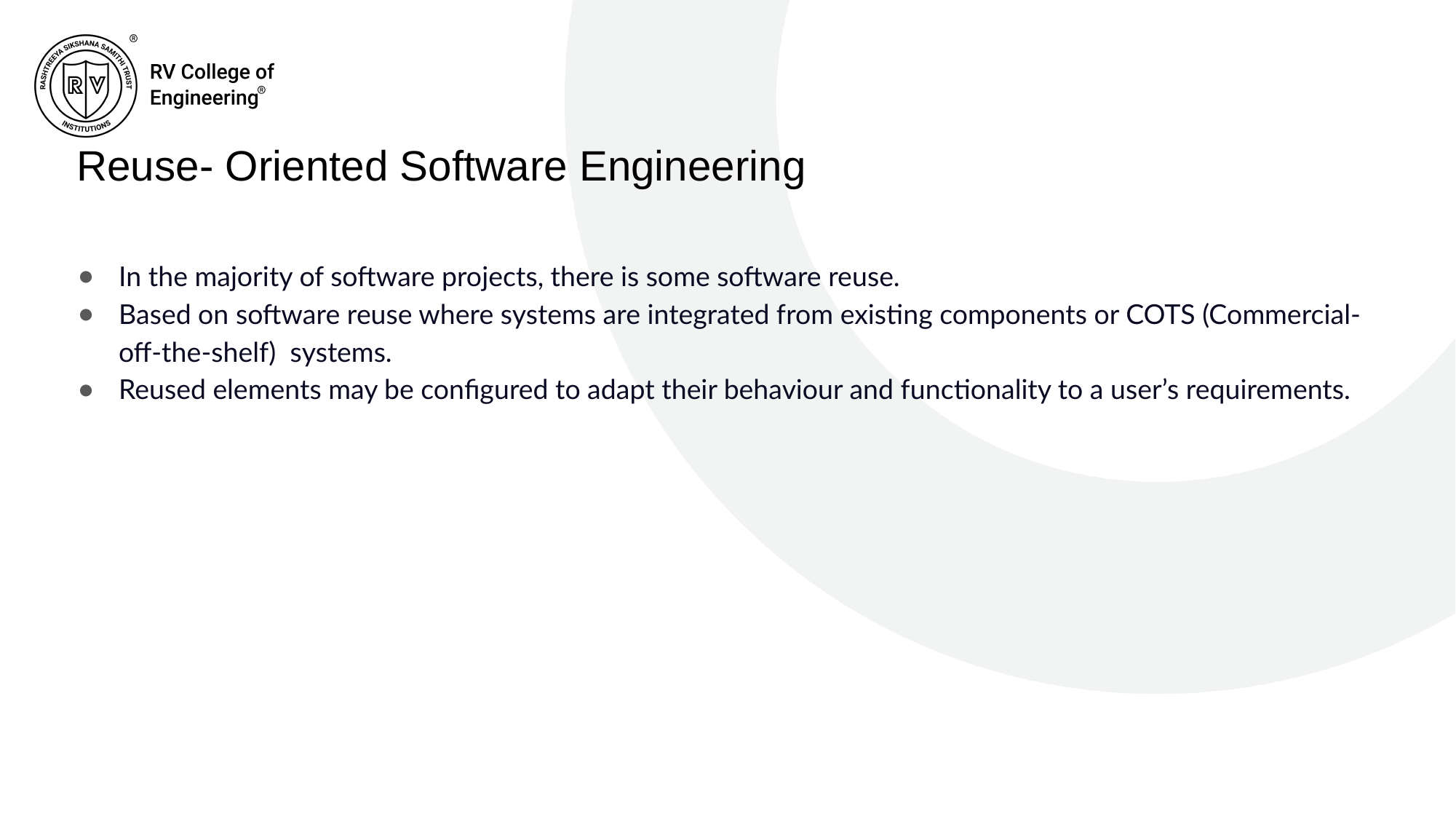

# Reuse- Oriented Software Engineering
In the majority of software projects, there is some software reuse.
Based on software reuse where systems are integrated from existing components or COTS (Commercial-off-the-shelf)  systems.
Reused elements may be configured to adapt their behaviour and functionality to a user’s requirements.